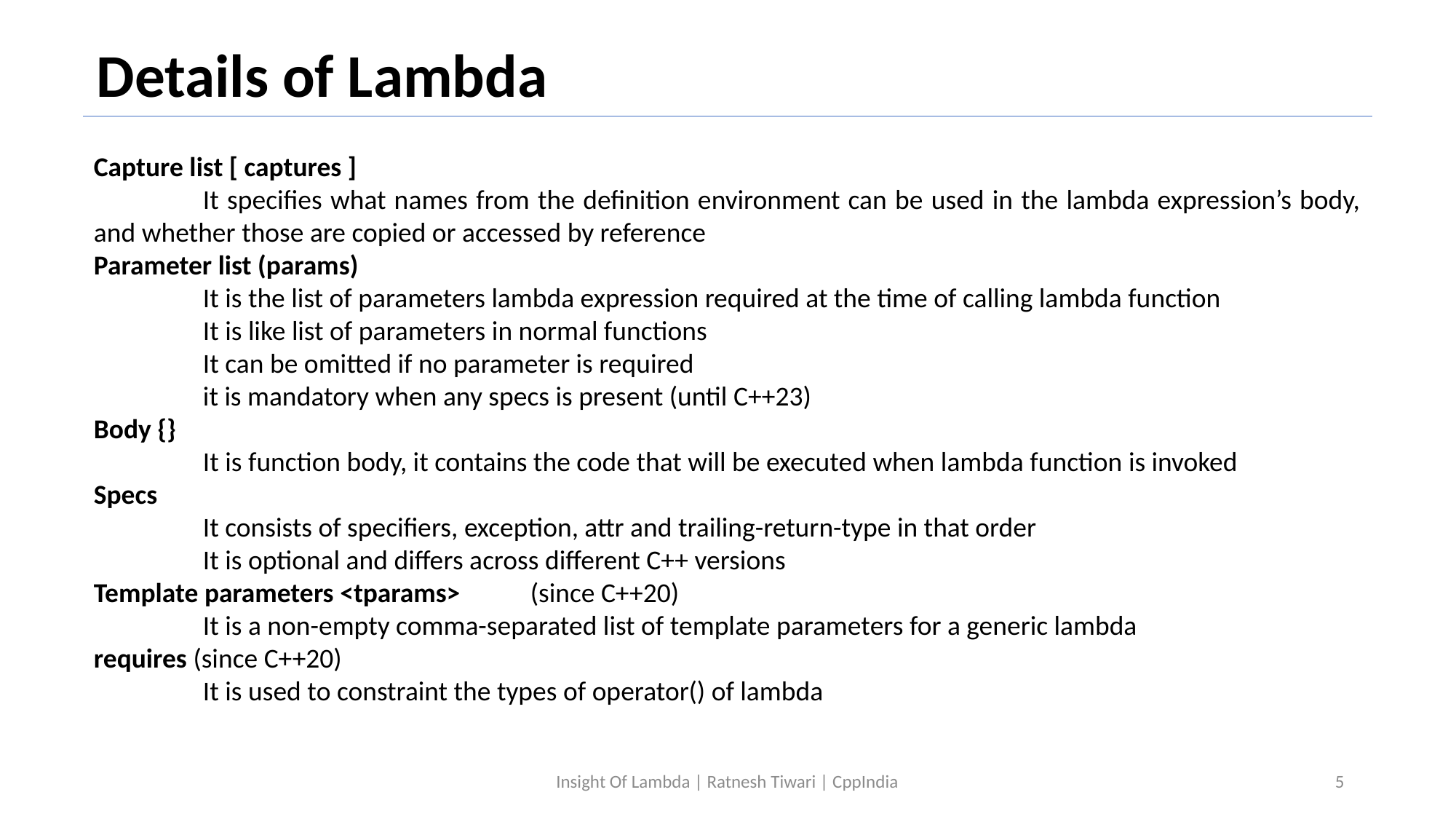

Details of Lambda
Capture list [ captures ]
	It specifies what names from the definition environment can be used in the lambda expression’s body, and whether those are copied or accessed by reference
Parameter list (params)
	It is the list of parameters lambda expression required at the time of calling lambda function
	It is like list of parameters in normal functions
	It can be omitted if no parameter is required
	it is mandatory when any specs is present (until C++23)
Body {}
	It is function body, it contains the code that will be executed when lambda function is invoked
Specs
	It consists of specifiers, exception, attr and trailing-return-type in that order
	It is optional and differs across different C++ versions
Template parameters <tparams>	(since C++20)
	It is a non-empty comma-separated list of template parameters for a generic lambda
requires (since C++20)
	It is used to constraint the types of operator() of lambda

Insight Of Lambda | Ratnesh Tiwari | CppIndia
5